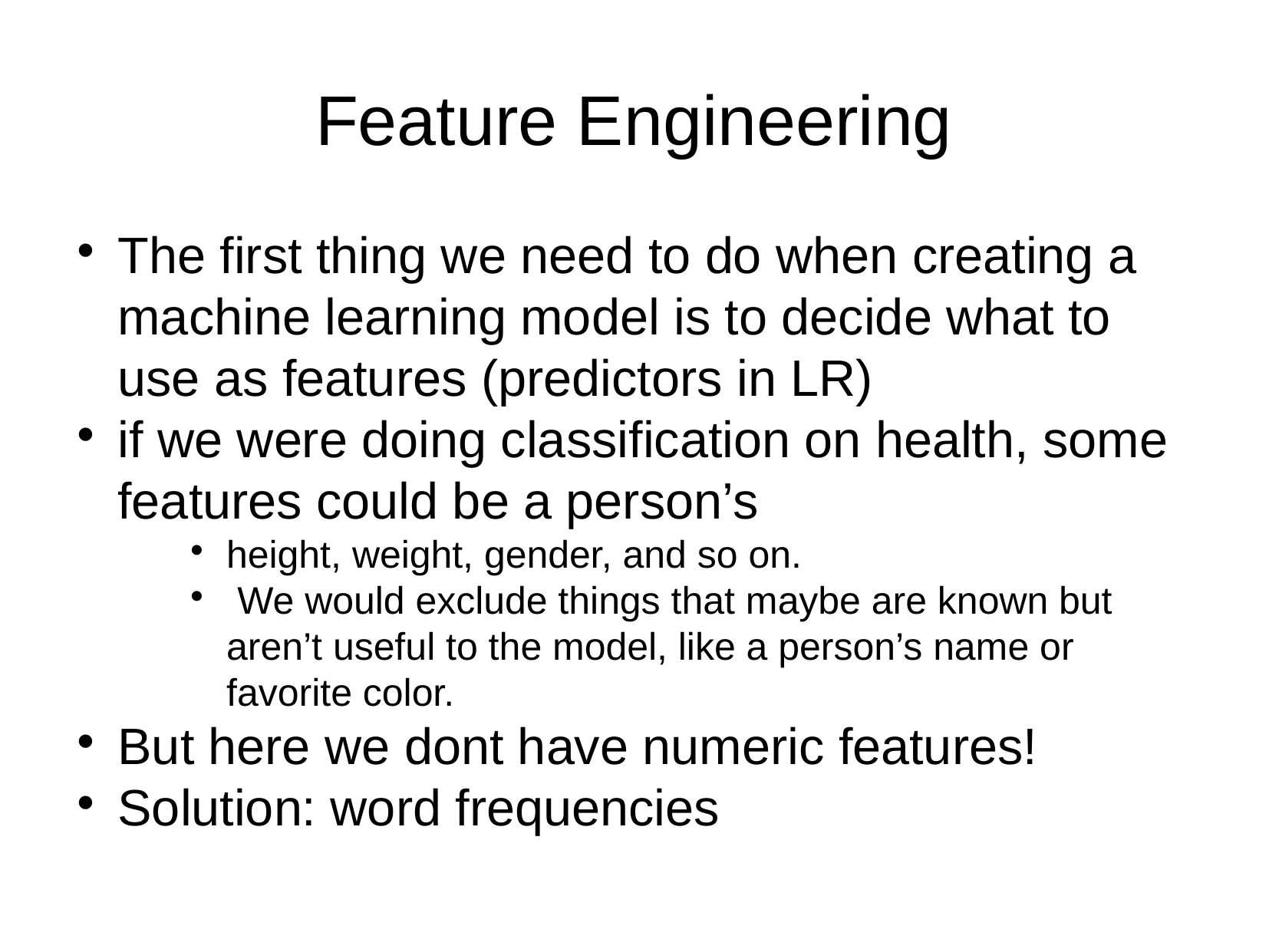

Feature Engineering
The first thing we need to do when creating a machine learning model is to decide what to use as features (predictors in LR)
if we were doing classification on health, some features could be a person’s
height, weight, gender, and so on.
 We would exclude things that maybe are known but aren’t useful to the model, like a person’s name or favorite color.
But here we dont have numeric features!
Solution: word frequencies